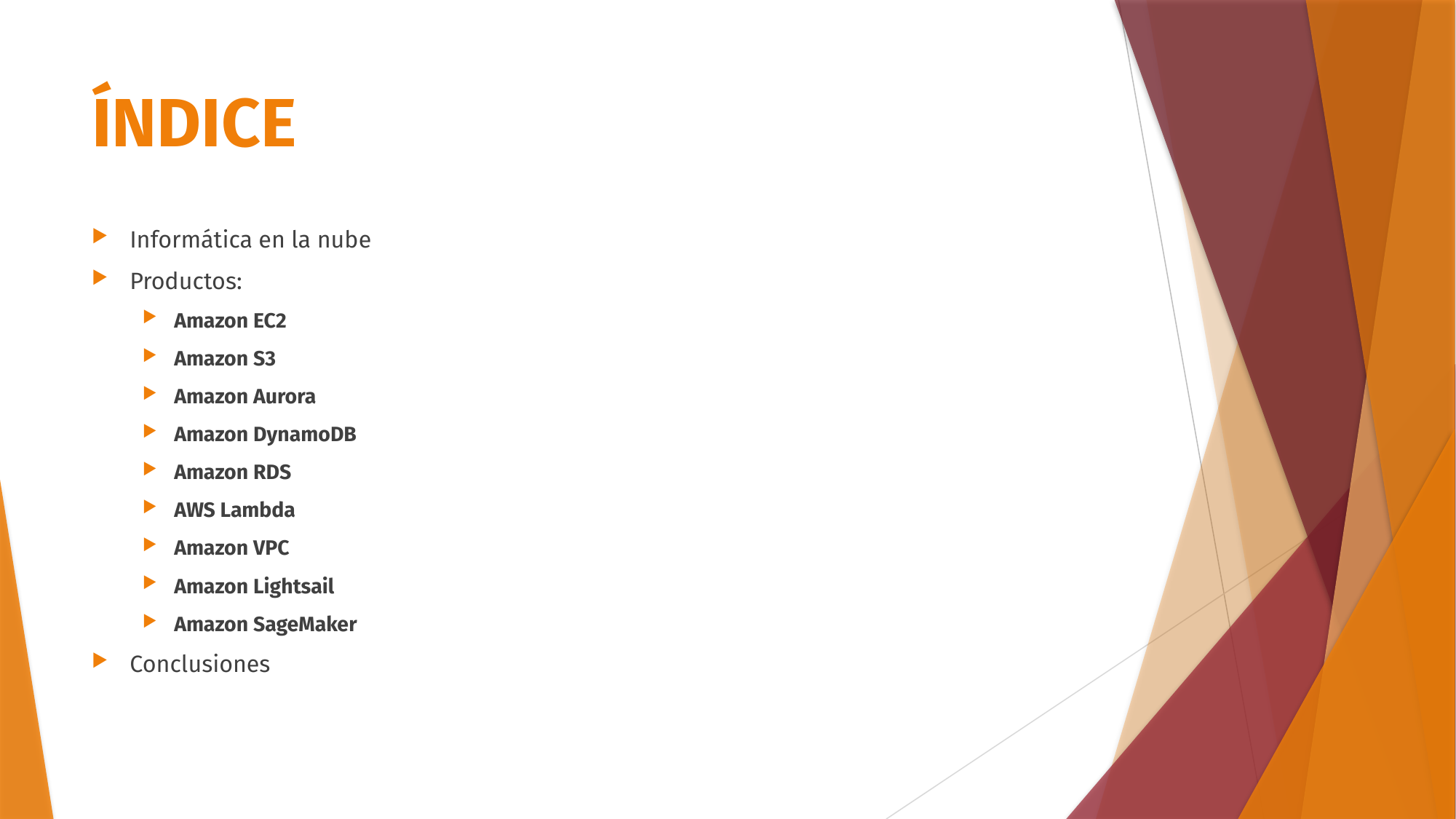

# ÍNDICE
Informática en la nube
Productos:
Amazon EC2
Amazon S3
Amazon Aurora
Amazon DynamoDB
Amazon RDS
AWS Lambda
Amazon VPC
Amazon Lightsail
Amazon SageMaker
Conclusiones